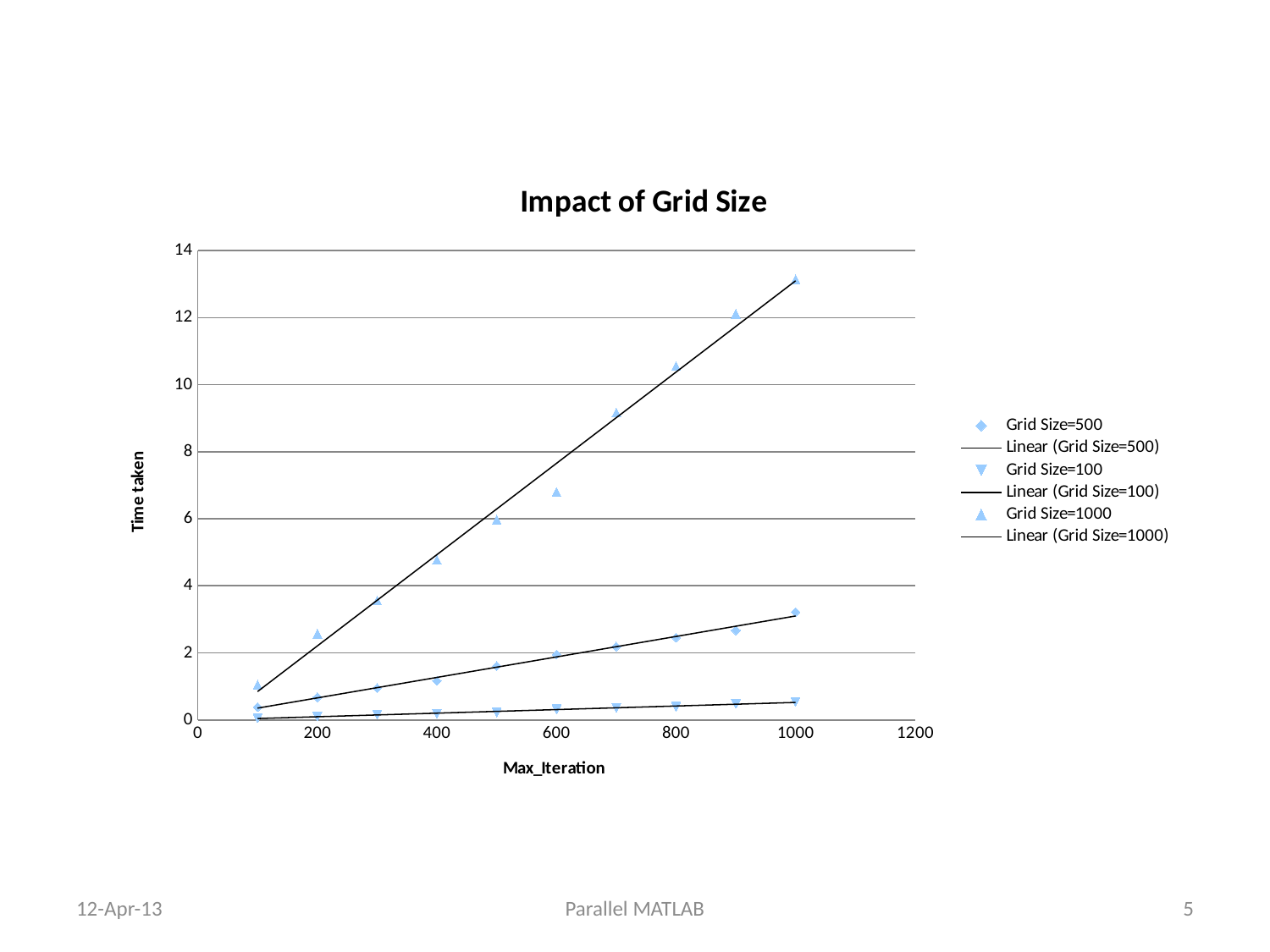

### Chart: Impact of Grid Size

| Category |  |  |  |
|---|---|---|---|
12-Apr-13
Parallel MATLAB
5